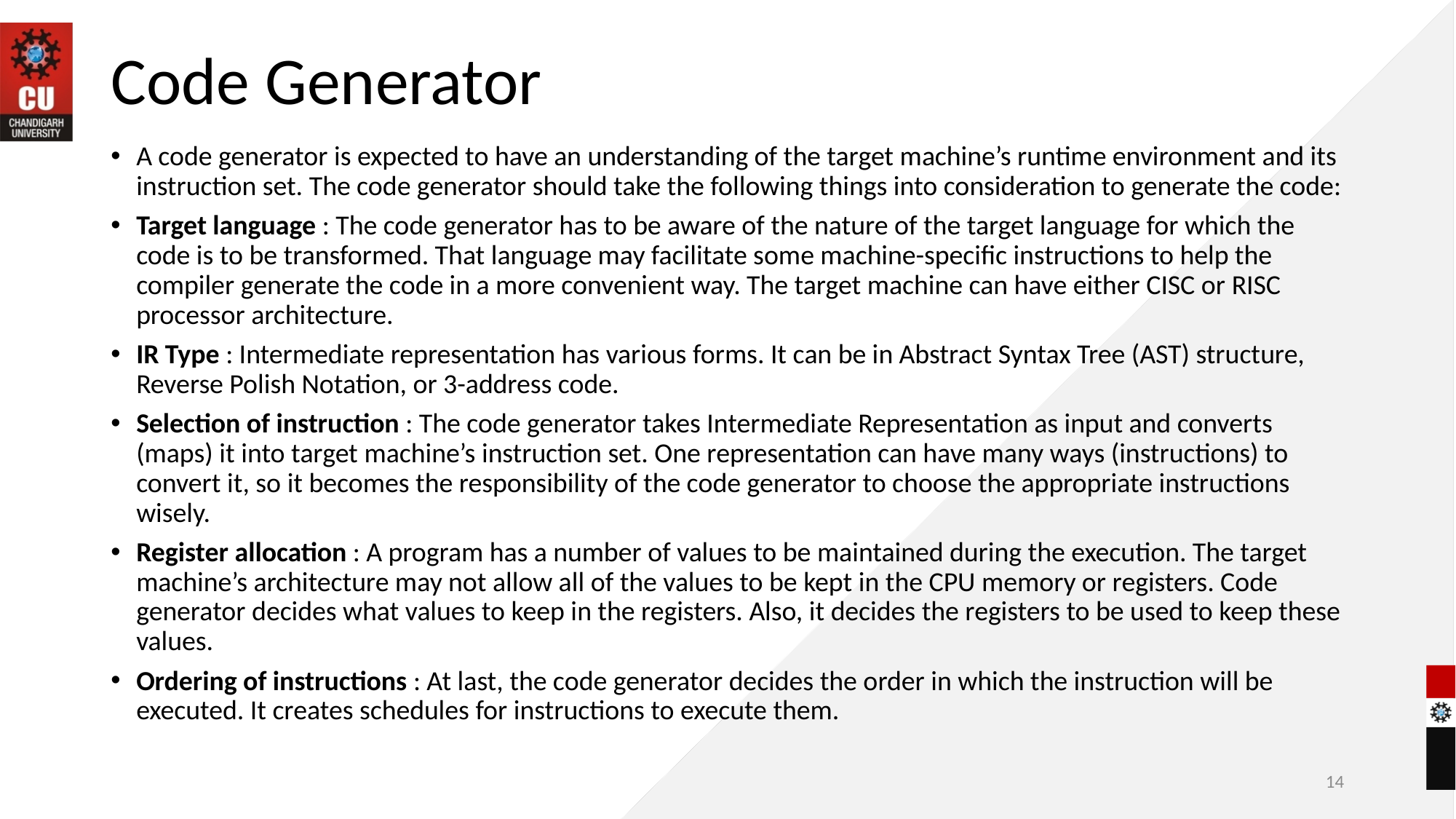

# Code Generator
A code generator is expected to have an understanding of the target machine’s runtime environment and its instruction set. The code generator should take the following things into consideration to generate the code:
Target language : The code generator has to be aware of the nature of the target language for which the code is to be transformed. That language may facilitate some machine-specific instructions to help the compiler generate the code in a more convenient way. The target machine can have either CISC or RISC processor architecture.
IR Type : Intermediate representation has various forms. It can be in Abstract Syntax Tree (AST) structure, Reverse Polish Notation, or 3-address code.
Selection of instruction : The code generator takes Intermediate Representation as input and converts (maps) it into target machine’s instruction set. One representation can have many ways (instructions) to convert it, so it becomes the responsibility of the code generator to choose the appropriate instructions wisely.
Register allocation : A program has a number of values to be maintained during the execution. The target machine’s architecture may not allow all of the values to be kept in the CPU memory or registers. Code generator decides what values to keep in the registers. Also, it decides the registers to be used to keep these values.
Ordering of instructions : At last, the code generator decides the order in which the instruction will be executed. It creates schedules for instructions to execute them.

14